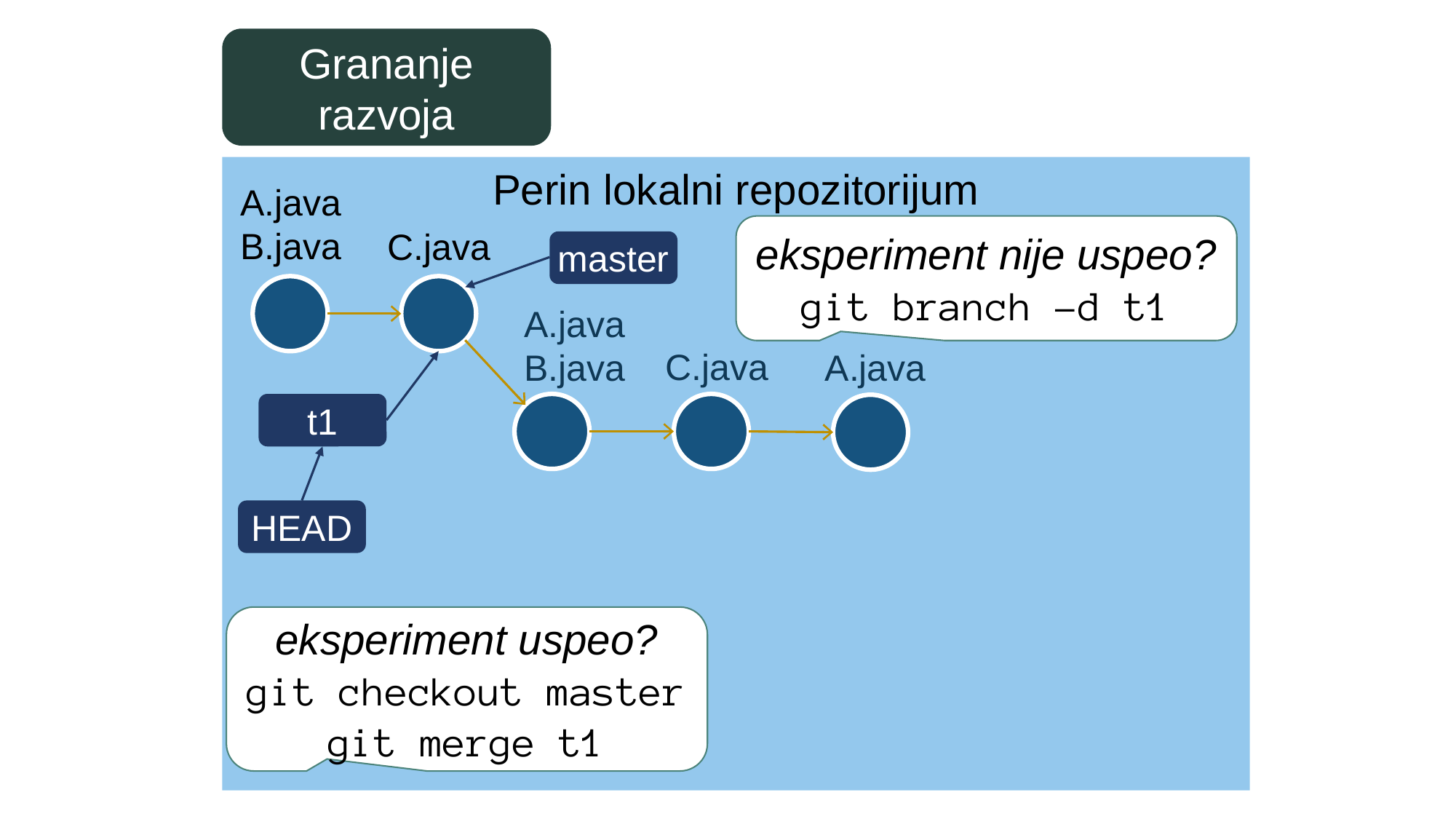

Grananje razvoja
Perin lokalni repozitorijum
A.java
B.java
eksperiment nije uspeo?
git branch -d t1
C.java
master

A.java
B.java
C.java
A.java
t1

HEAD
eksperiment uspeo?
git checkout master
git merge t1